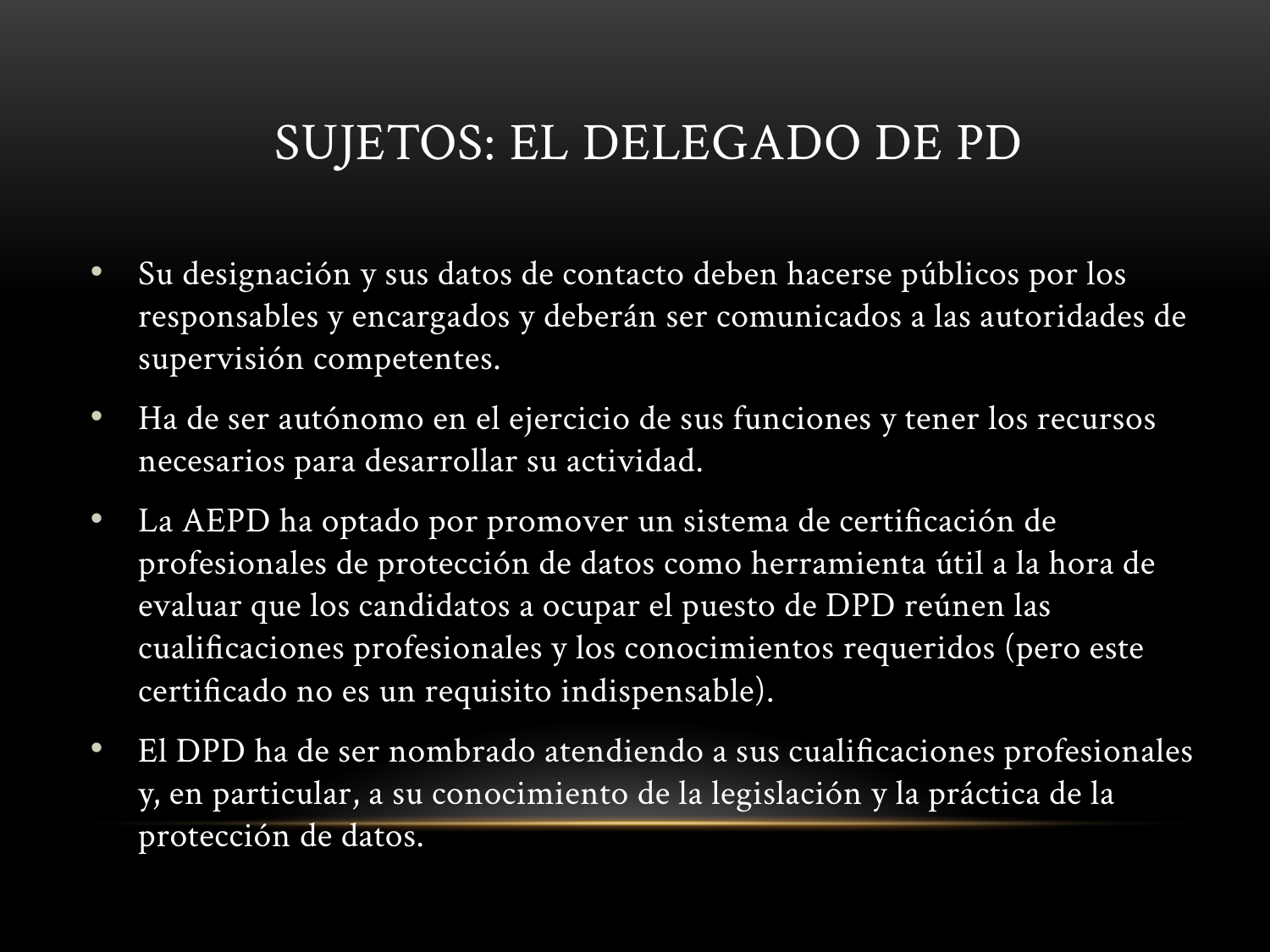

# sujetos: el delegado de pd
Su designación y sus datos de contacto deben hacerse públicos por los responsables y encargados y deberán ser comunicados a las autoridades de supervisión competentes.
Ha de ser autónomo en el ejercicio de sus funciones y tener los recursos necesarios para desarrollar su actividad.
La AEPD ha optado por promover un sistema de certificación de profesionales de protección de datos como herramienta útil a la hora de evaluar que los candidatos a ocupar el puesto de DPD reúnen las cualificaciones profesionales y los conocimientos requeridos (pero este certificado no es un requisito indispensable).
El DPD ha de ser nombrado atendiendo a sus cualificaciones profesionales y, en particular, a su conocimiento de la legislación y la práctica de la protección de datos.